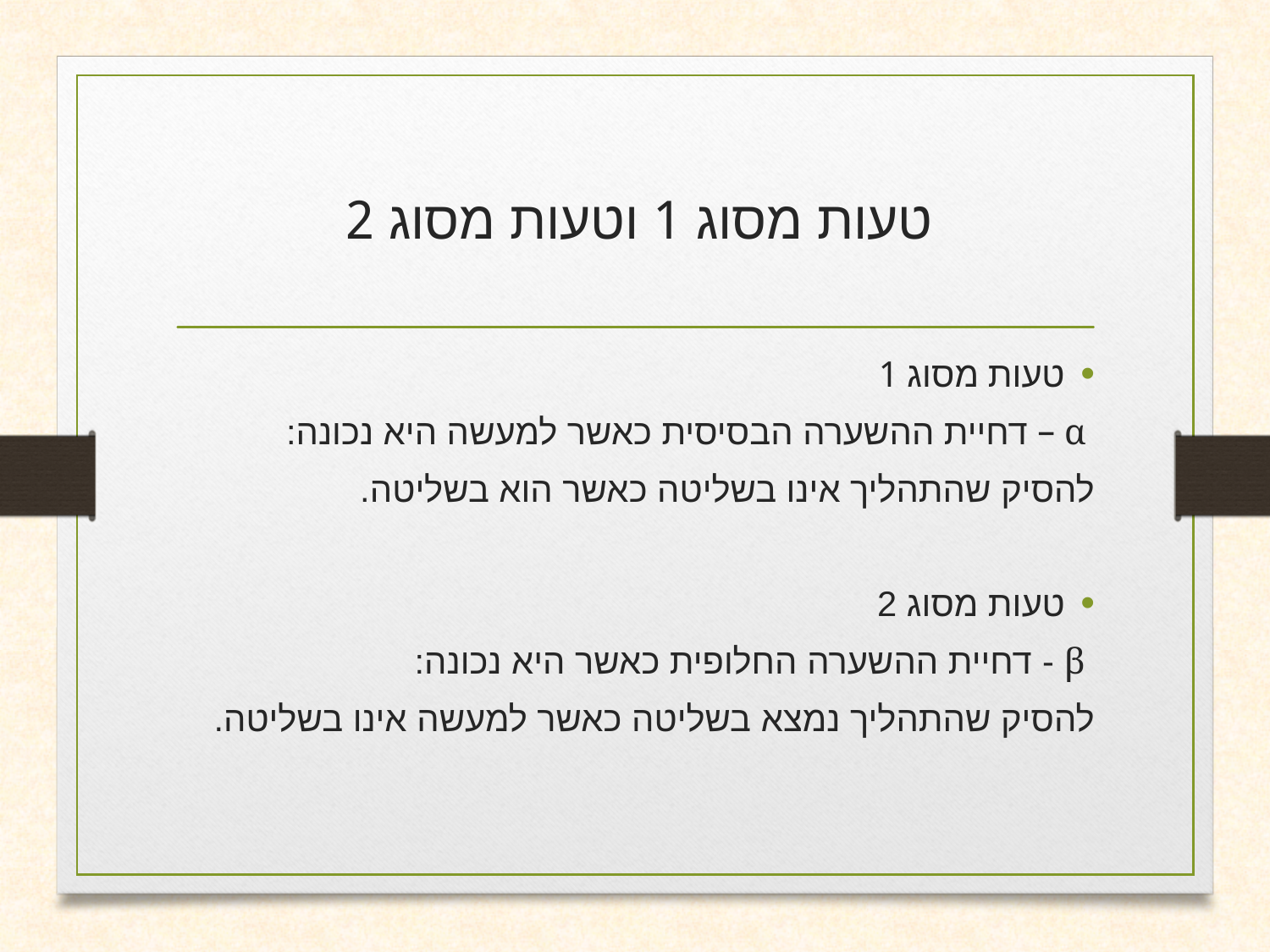

# טעות מסוג 1 וטעות מסוג 2
טעות מסוג 1
 α – דחיית ההשערה הבסיסית כאשר למעשה היא נכונה:
	להסיק שהתהליך אינו בשליטה כאשר הוא בשליטה.

טעות מסוג 2
 β - דחיית ההשערה החלופית כאשר היא נכונה:
	להסיק שהתהליך נמצא בשליטה כאשר למעשה אינו בשליטה.